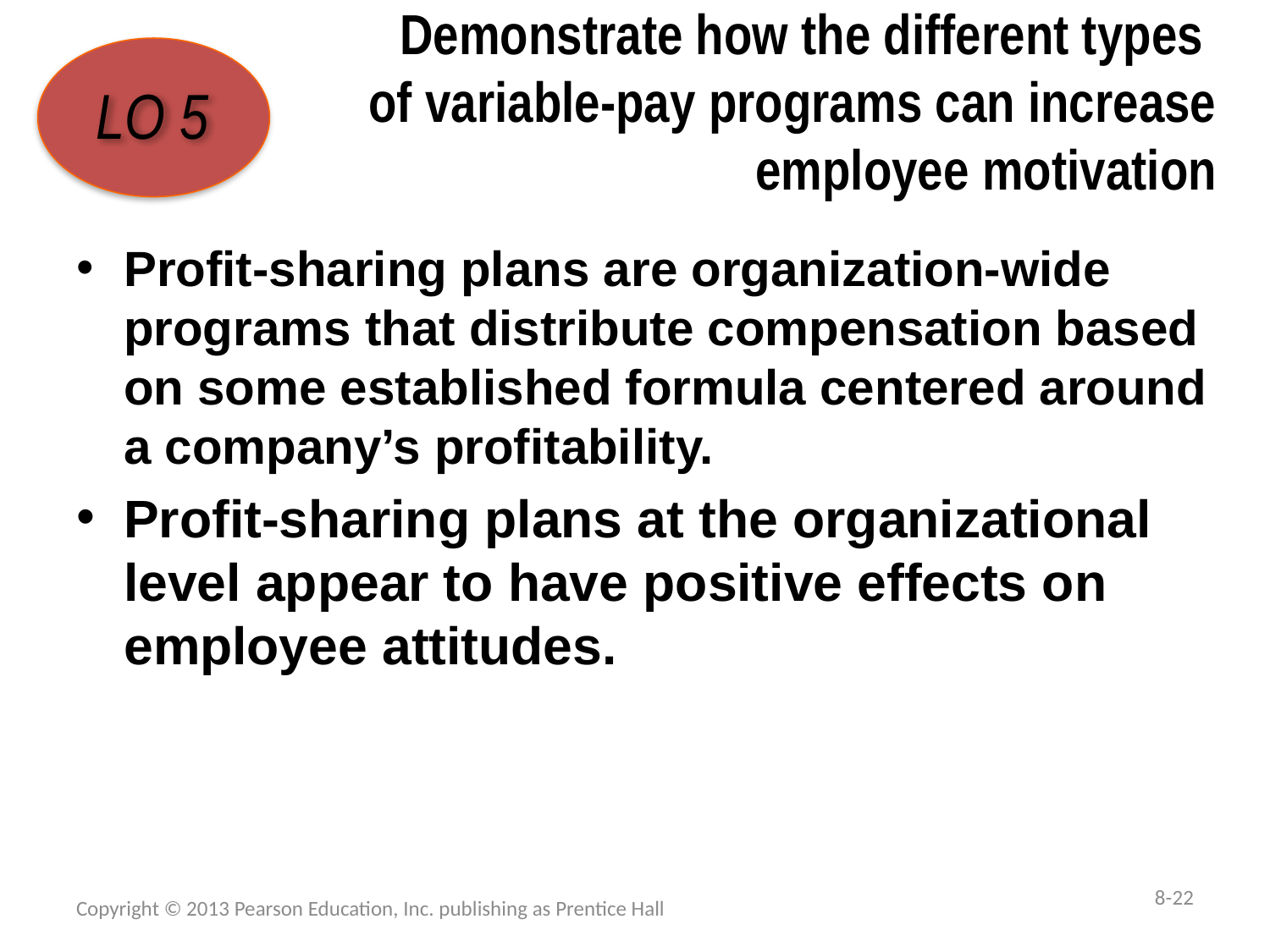

# Demonstrate how the different types of variable-pay programs can increase employee motivation

LO 5
Profit-sharing plans are organization-wide programs that distribute compensation based on some established formula centered around a company’s profitability.
Profit-sharing plans at the organizational level appear to have positive effects on employee attitudes.
8-22
Copyright © 2013 Pearson Education, Inc. publishing as Prentice Hall